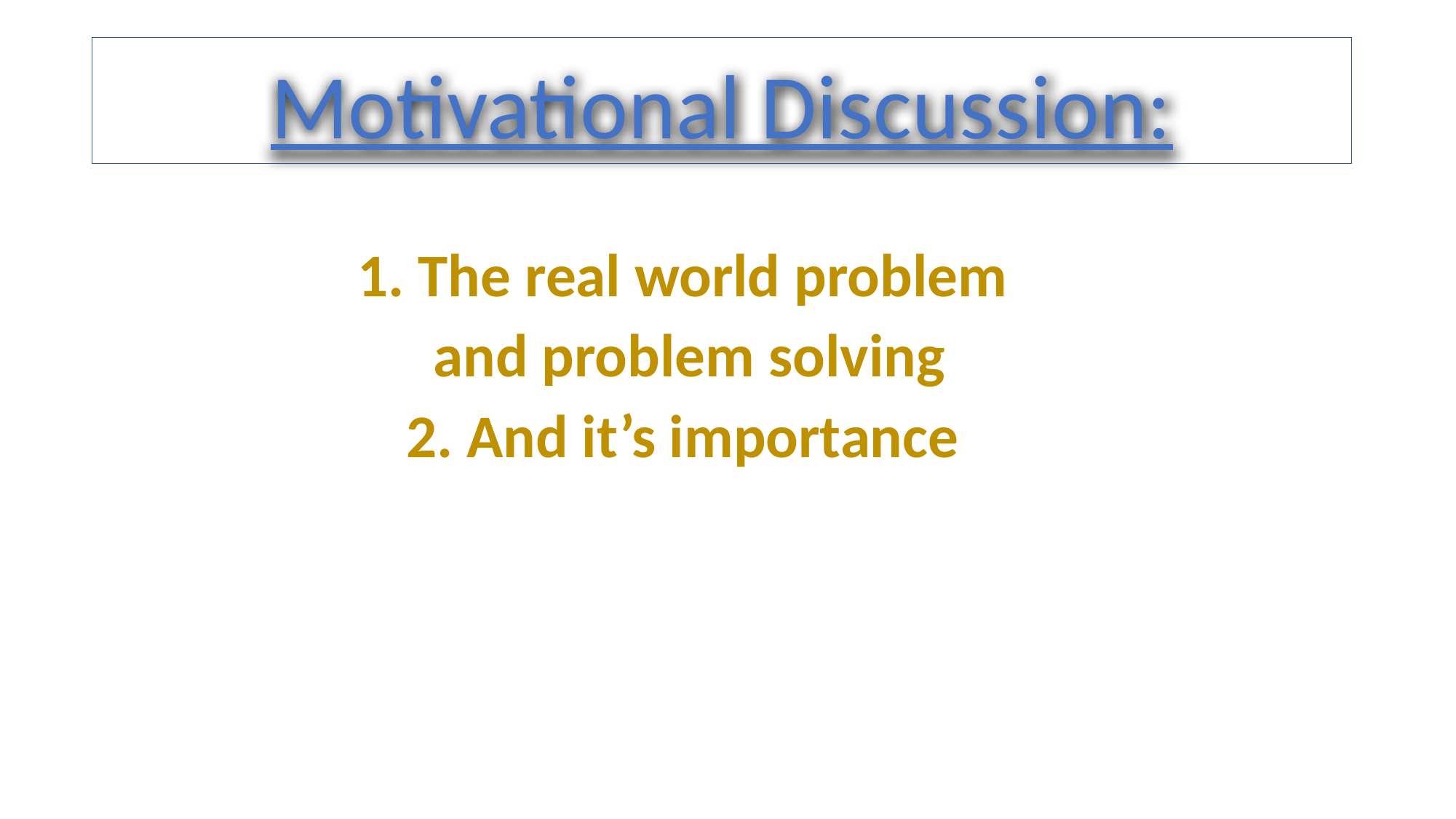

# Motivational Discussion:
1. The real world problem
 and problem solving
2. And it’s importance